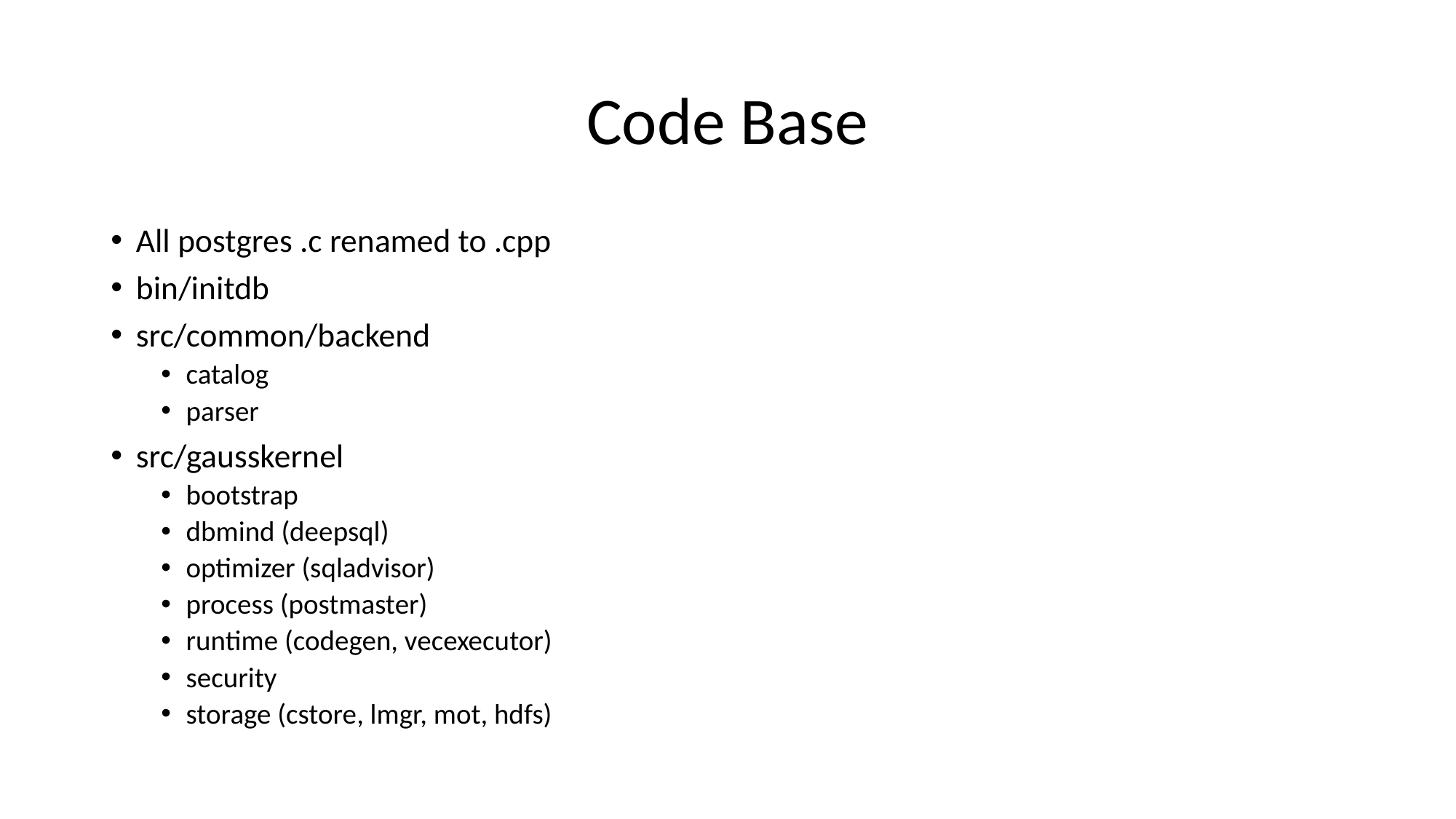

# Code Base
All postgres .c renamed to .cpp
bin/initdb
src/common/backend
catalog
parser
src/gausskernel
bootstrap
dbmind (deepsql)
optimizer (sqladvisor)
process (postmaster)
runtime (codegen, vecexecutor)
security
storage (cstore, lmgr, mot, hdfs)